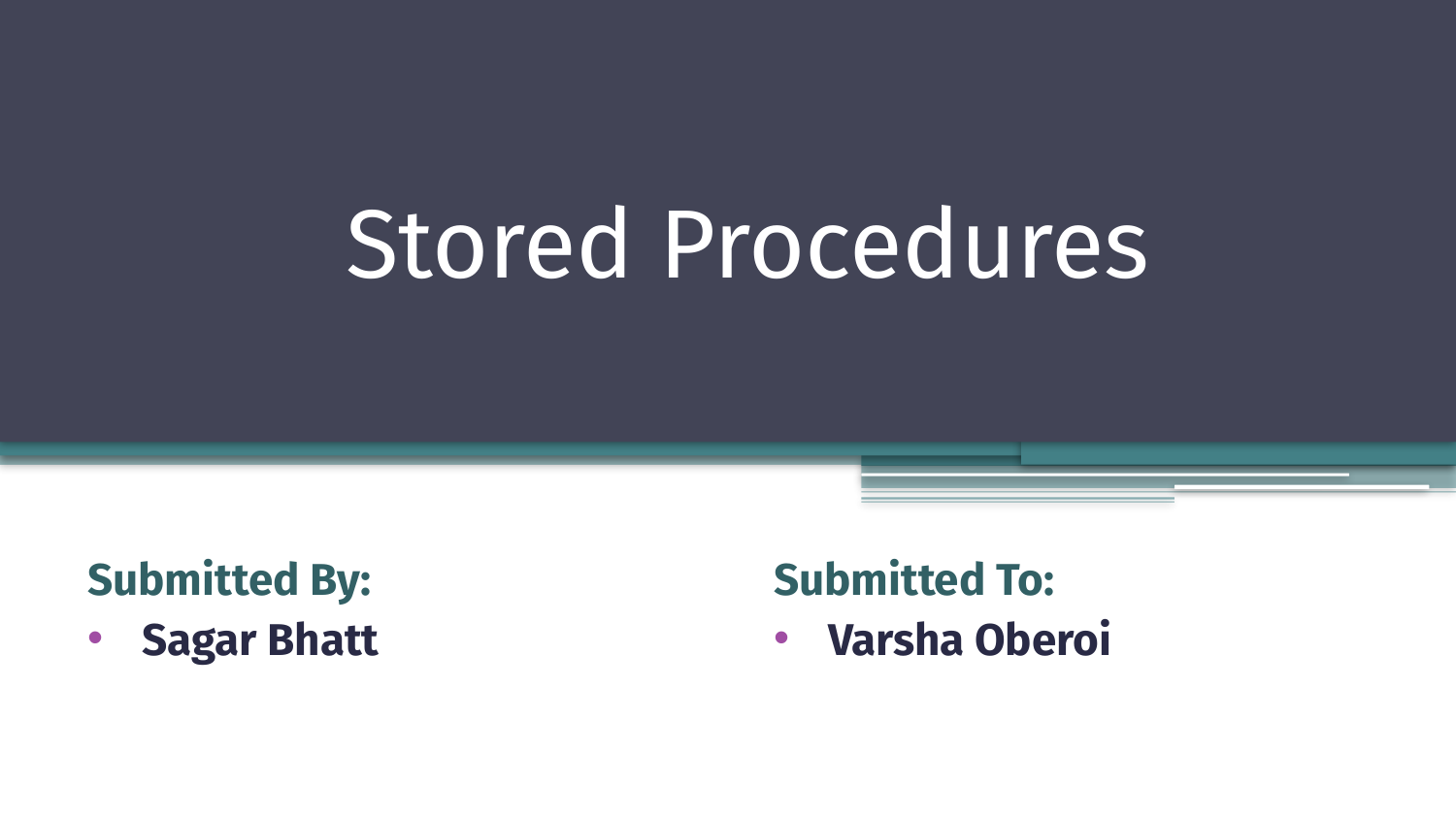

Stored Procedures
Submitted By:
Sagar Bhatt

Submitted To:
Varsha Oberoi